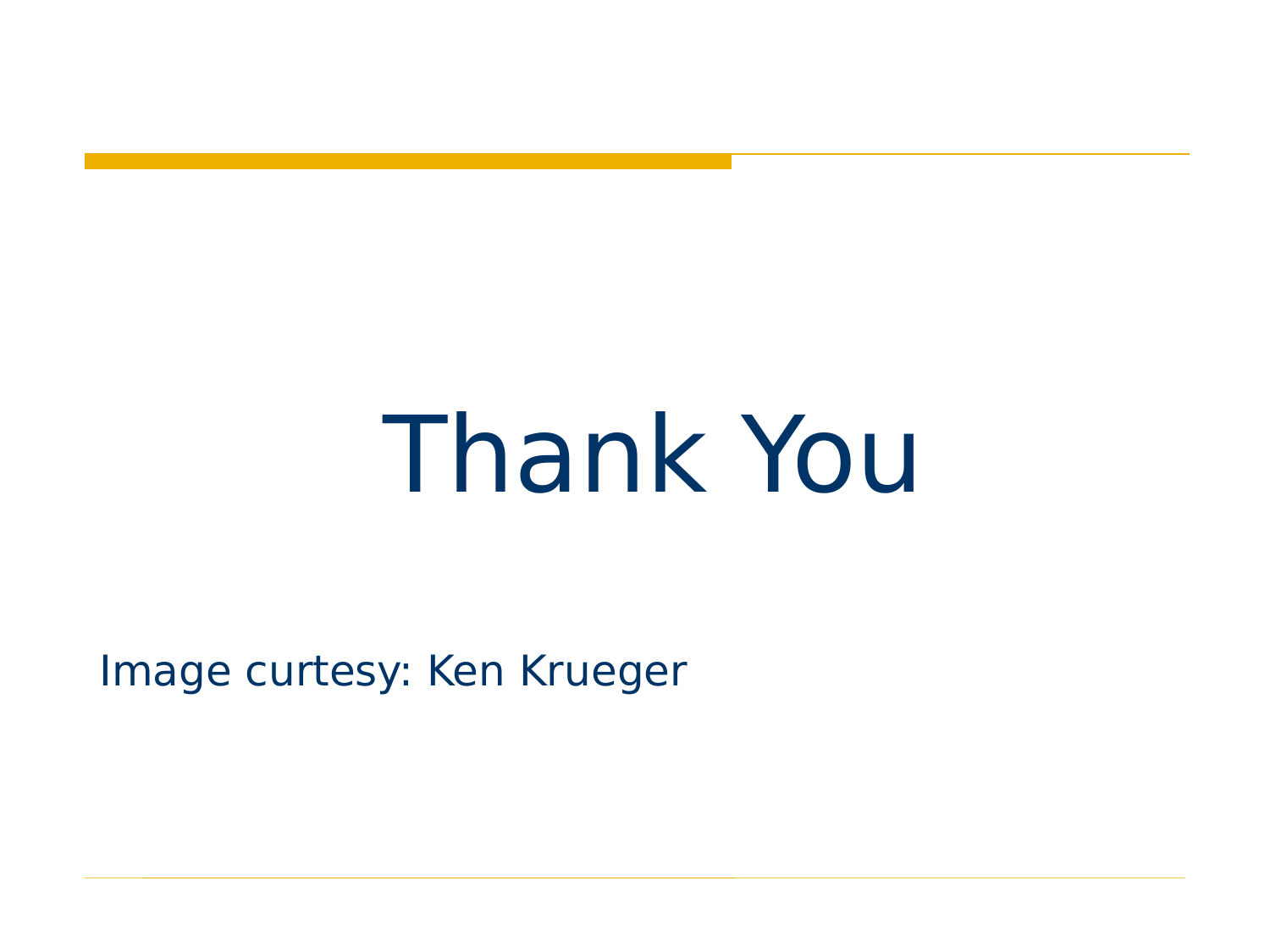

# Thank You
Image curtesy: Ken Krueger